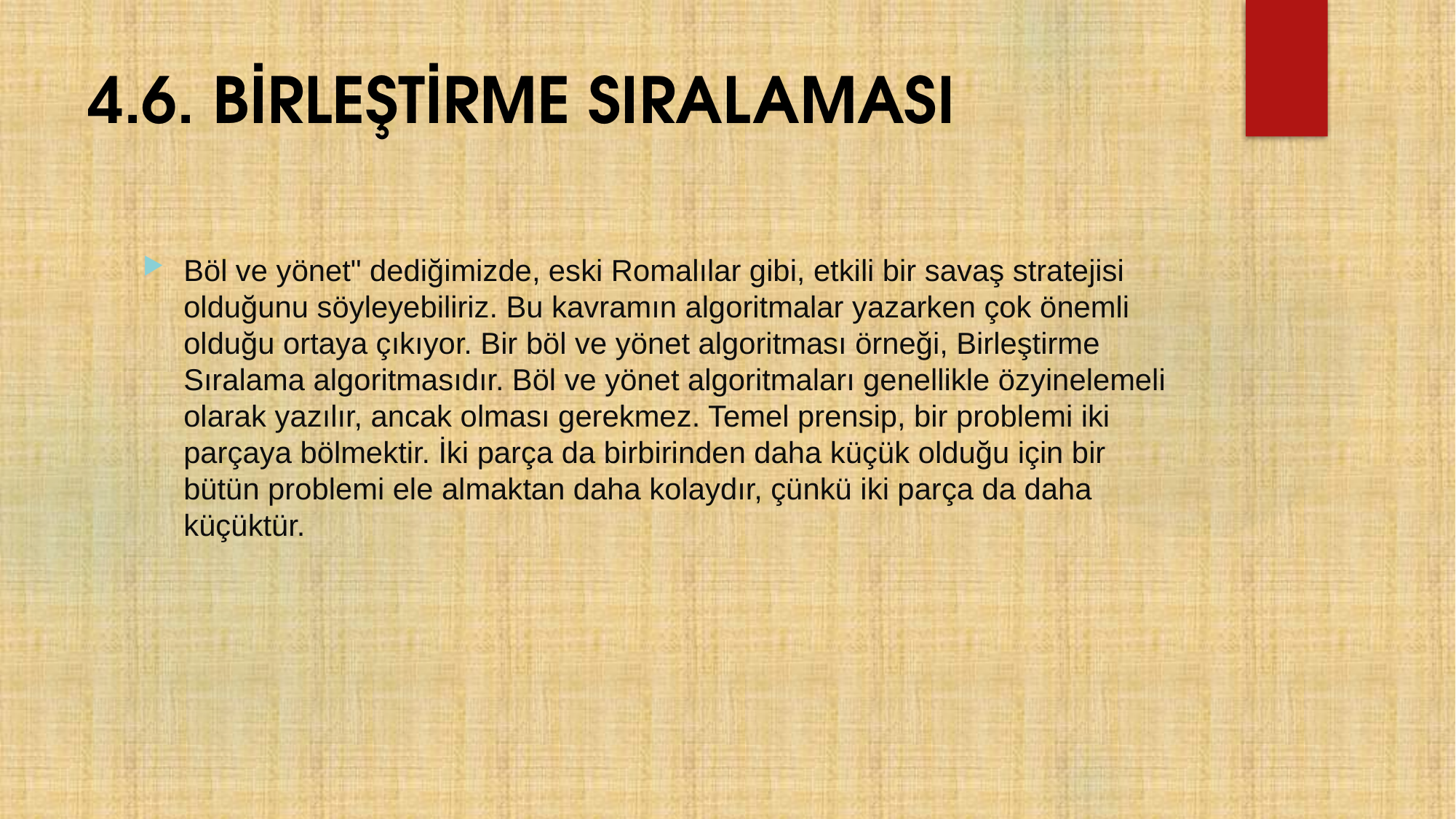

# 4.6. BİRLEŞTİRME SIRALAMASI
Böl ve yönet" dediğimizde, eski Romalılar gibi, etkili bir savaş stratejisi olduğunu söyleyebiliriz. Bu kavramın algoritmalar yazarken çok önemli olduğu ortaya çıkıyor. Bir böl ve yönet algoritması örneği, Birleştirme Sıralama algoritmasıdır. Böl ve yönet algoritmaları genellikle özyinelemeli olarak yazılır, ancak olması gerekmez. Temel prensip, bir problemi iki parçaya bölmektir. İki parça da birbirinden daha küçük olduğu için bir bütün problemi ele almaktan daha kolaydır, çünkü iki parça da daha küçüktür.